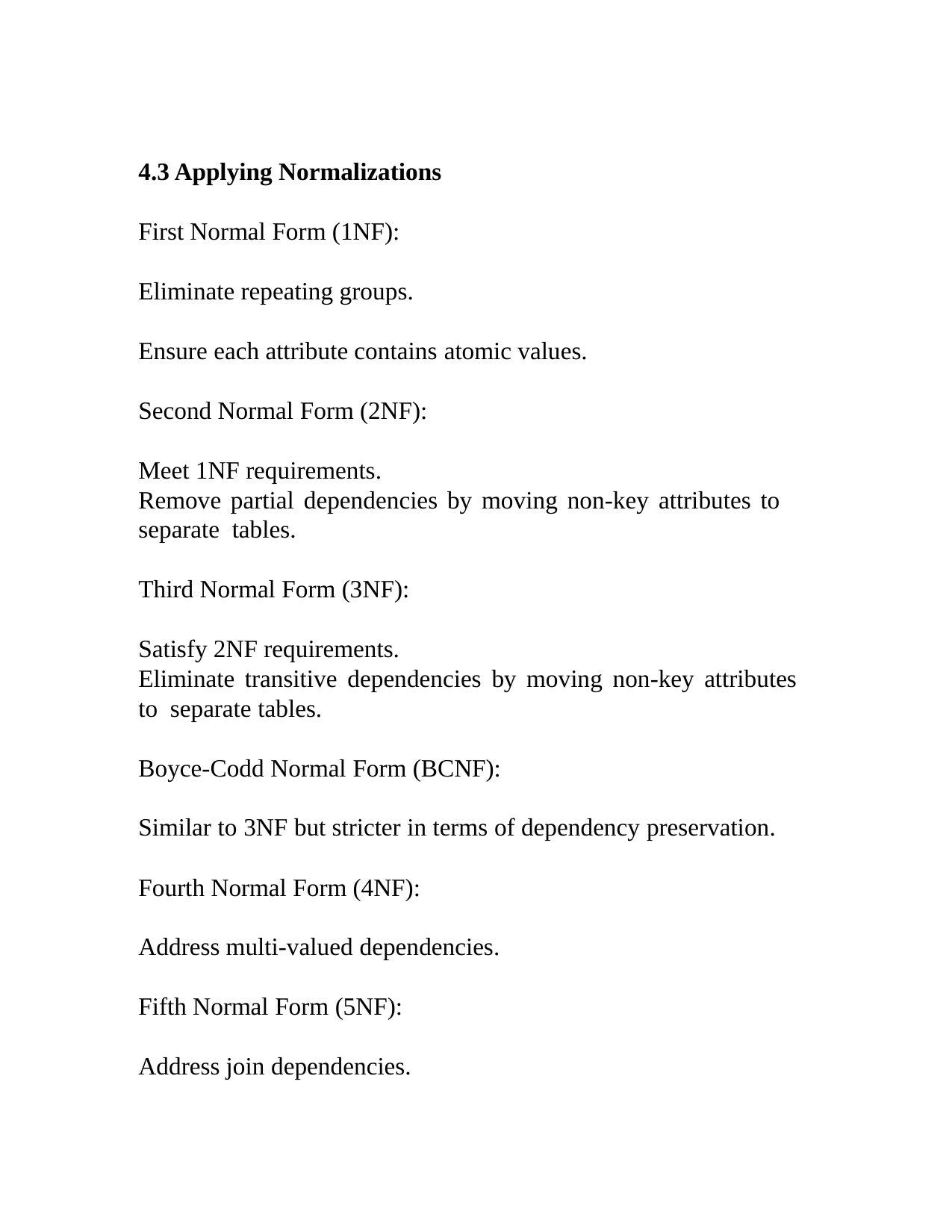

18
4.3 Applying Normalizations

First Normal Form (1NF):

Eliminate repeating groups.

Ensure each attribute contains atomic values.

Second Normal Form (2NF):

Meet 1NF requirements.
Remove partial dependencies by moving non-key attributes to separate  tables.

Third Normal Form (3NF):

Satisfy 2NF requirements.
Eliminate transitive dependencies by moving non-key attributes to  separate tables.

Boyce-Codd Normal Form (BCNF):

Similar to 3NF but stricter in terms of dependency preservation.

Fourth Normal Form (4NF):

Address multi-valued dependencies.

Fifth Normal Form (5NF):

Address join dependencies.